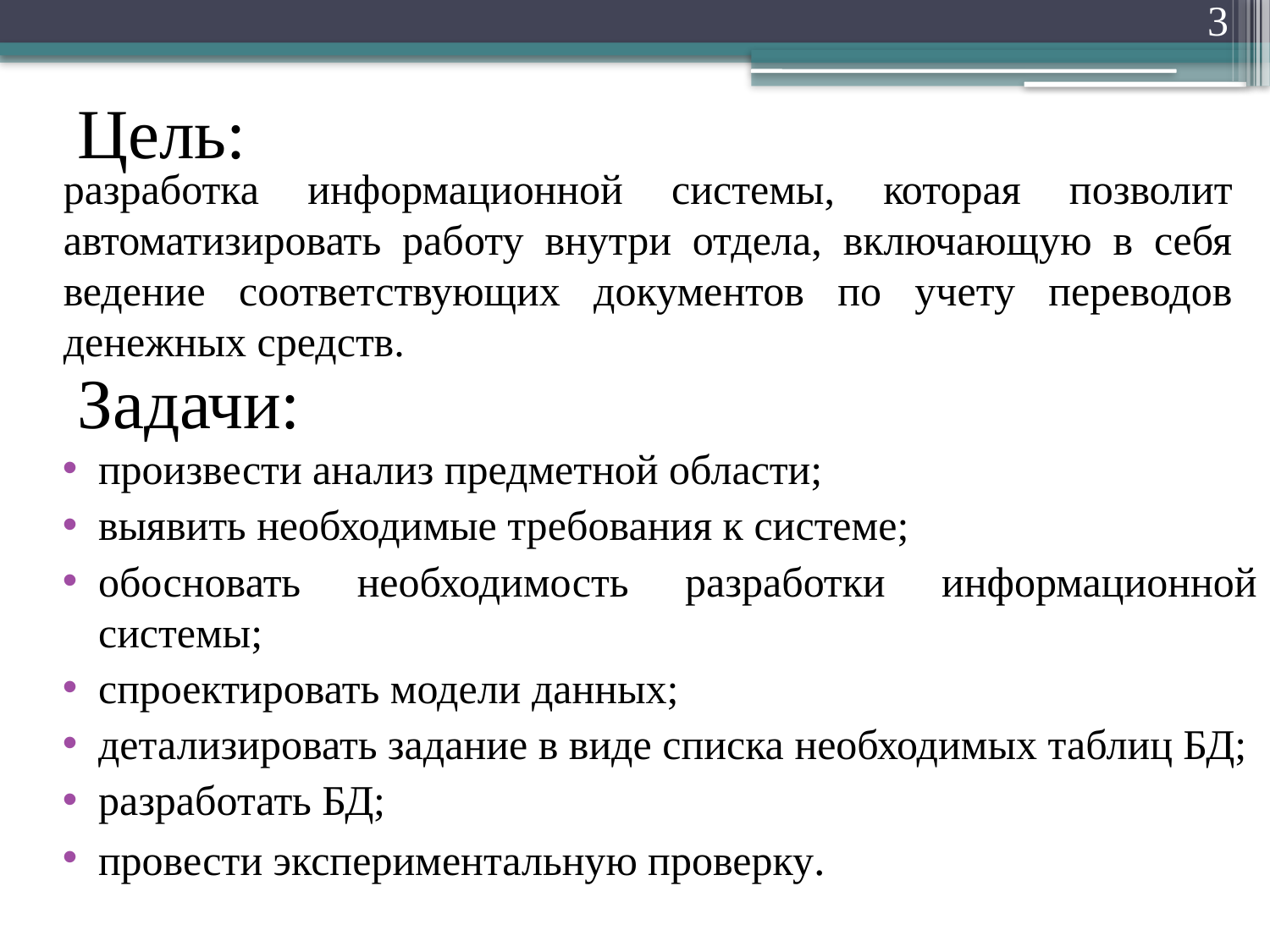

3
# Цель:
	разработка информационной системы, которая позволит автоматизировать работу внутри отдела, включающую в себя ведение соответствующих документов по учету переводов денежных средств.

Задачи:
произвести анализ предметной области;
выявить необходимые требования к системе;
обосновать необходимость разработки информационной системы;
спроектировать модели данных;
детализировать задание в виде списка необходимых таблиц БД;
разработать БД;
провести экспериментальную проверку.